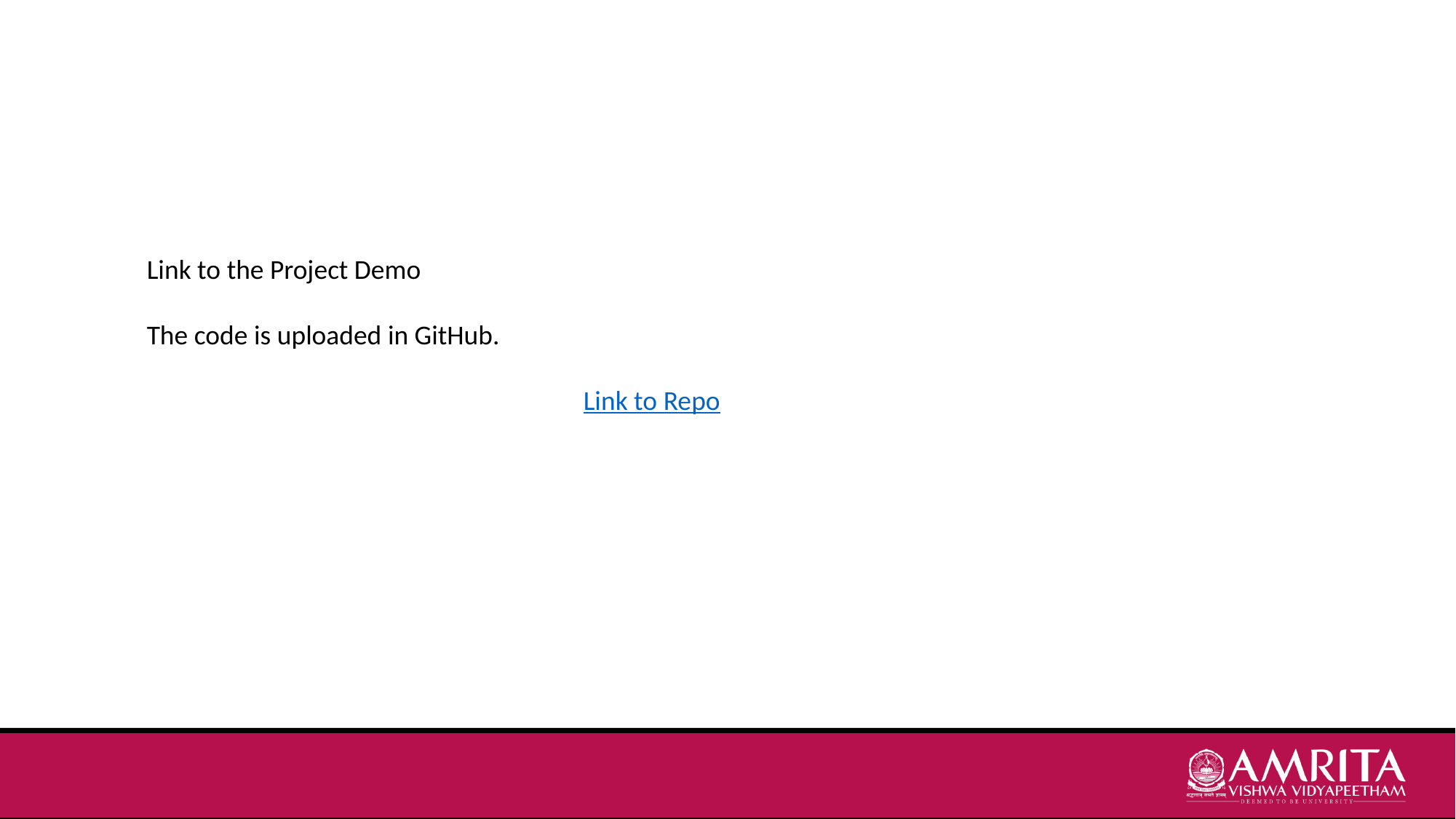

Link to the Project Demo
The code is uploaded in GitHub.

				Link to Repo